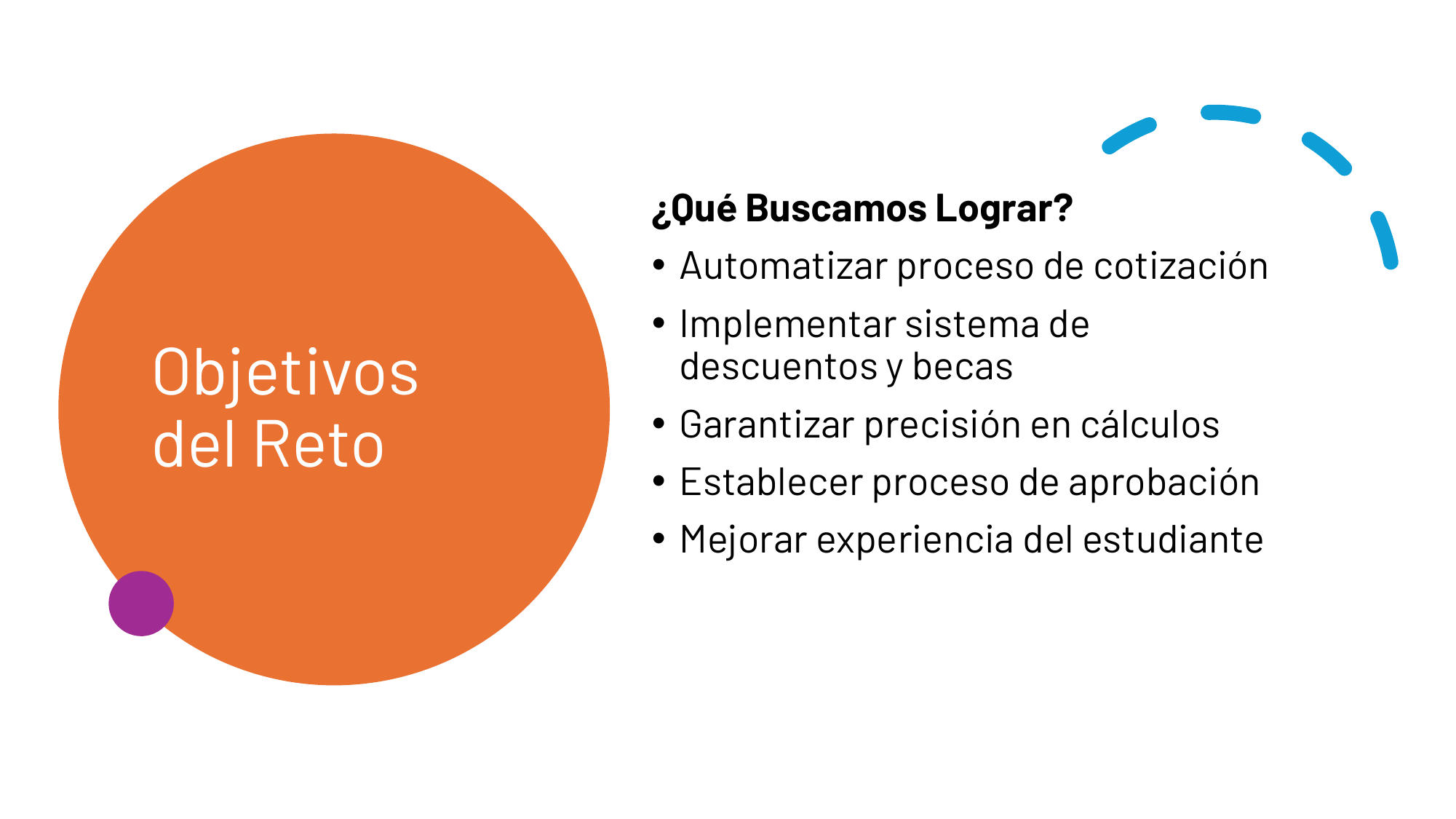

# Objetivos del Reto
¿Qué Buscamos Lograr?
Automatizar proceso de cotización
Implementar sistema de descuentos y becas
Garantizar precisión en cálculos
Establecer proceso de aprobación
Mejorar experiencia del estudiante